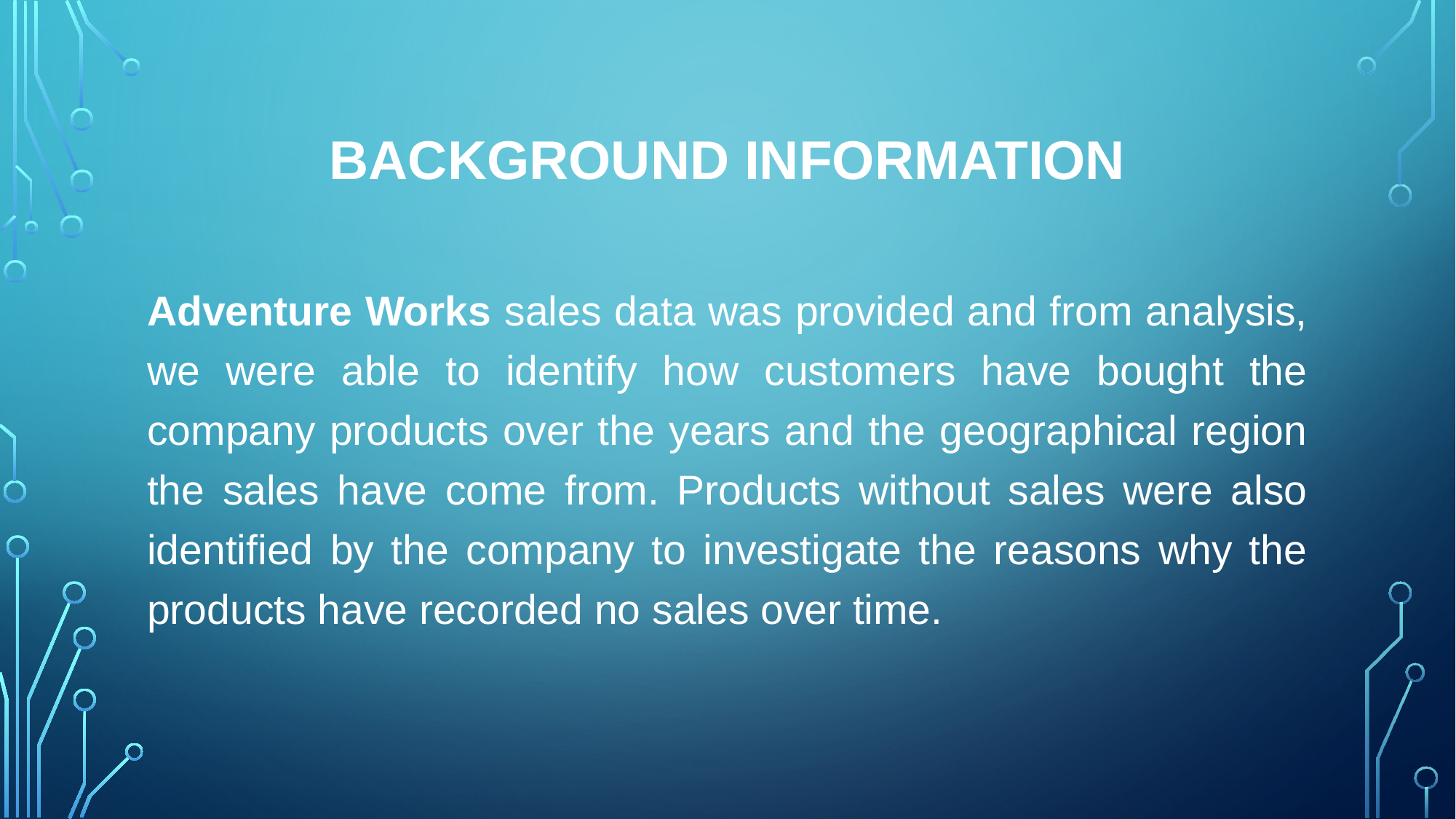

# Background information
Adventure Works sales data was provided and from analysis, we were able to identify how customers have bought the company products over the years and the geographical region the sales have come from. Products without sales were also identified by the company to investigate the reasons why the products have recorded no sales over time.